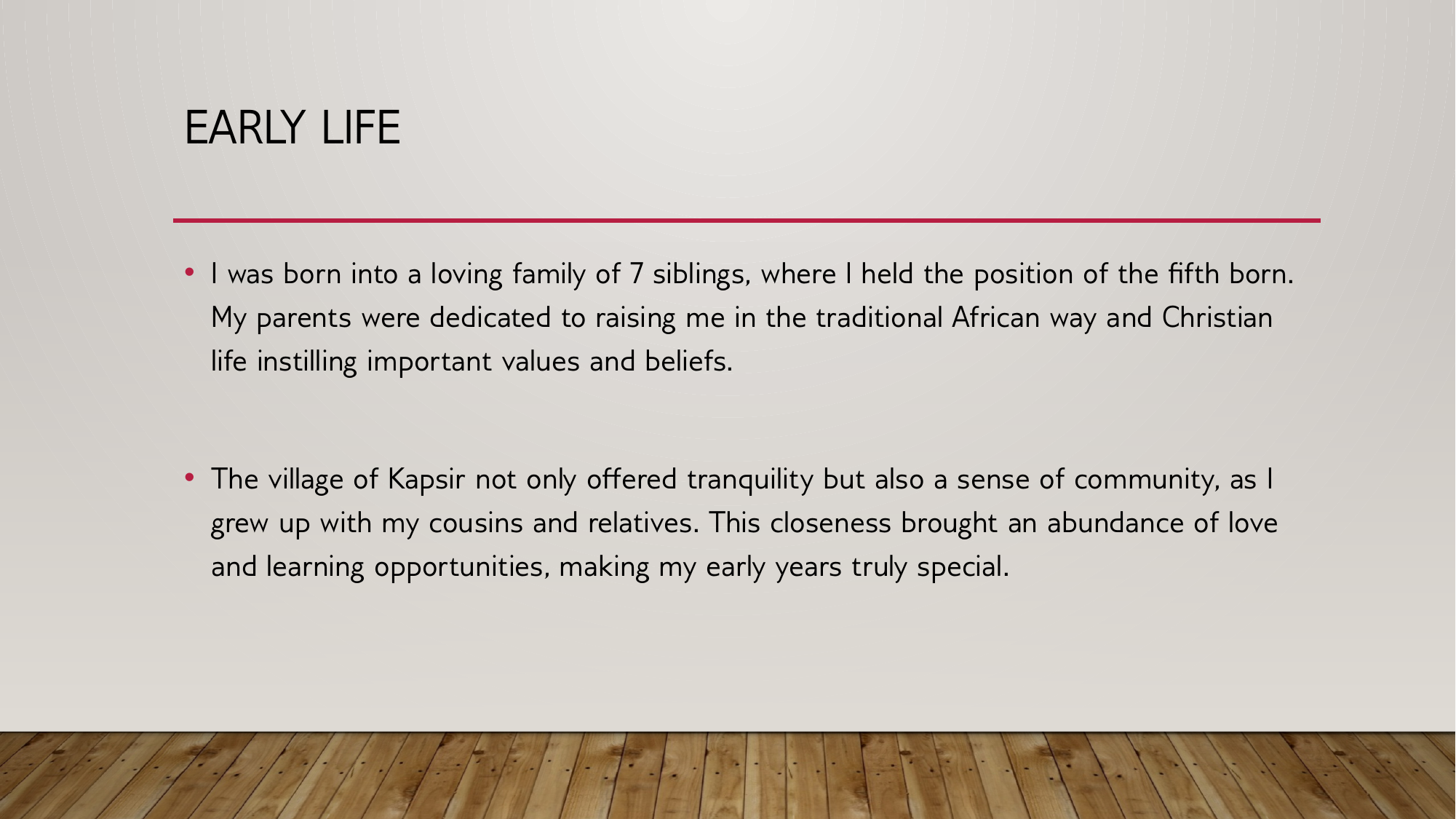

# EARLY LIFE
I was born into a loving family of 7 siblings, where I held the position of the fifth born. My parents were dedicated to raising me in the traditional African way and Christian life instilling important values and beliefs.

The village of Kapsir not only offered tranquility but also a sense of community, as I grew up with my cousins and relatives. This closeness brought an abundance of love and learning opportunities, making my early years truly special.